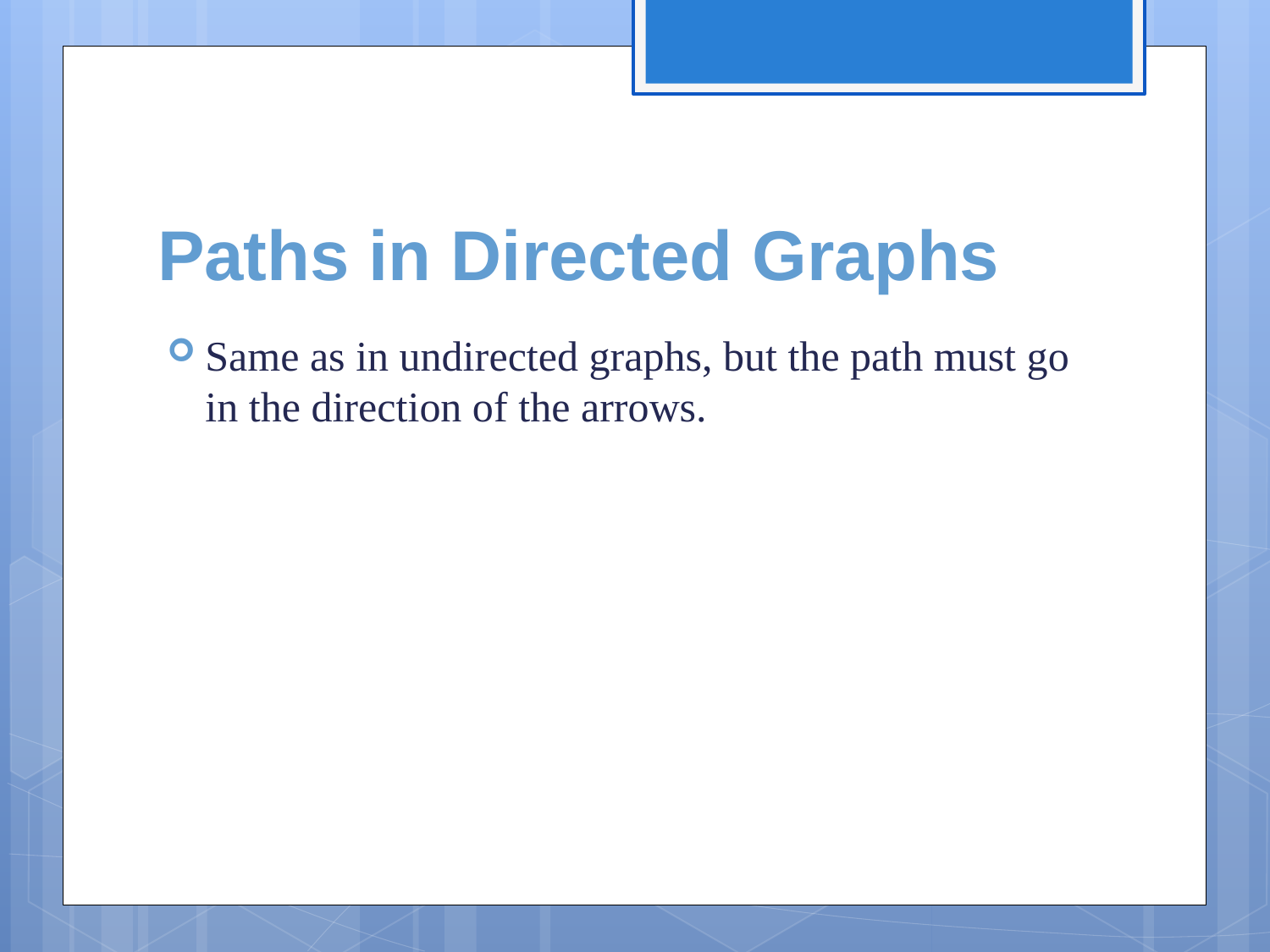

# Paths in Directed Graphs
Same as in undirected graphs, but the path must go in the direction of the arrows.